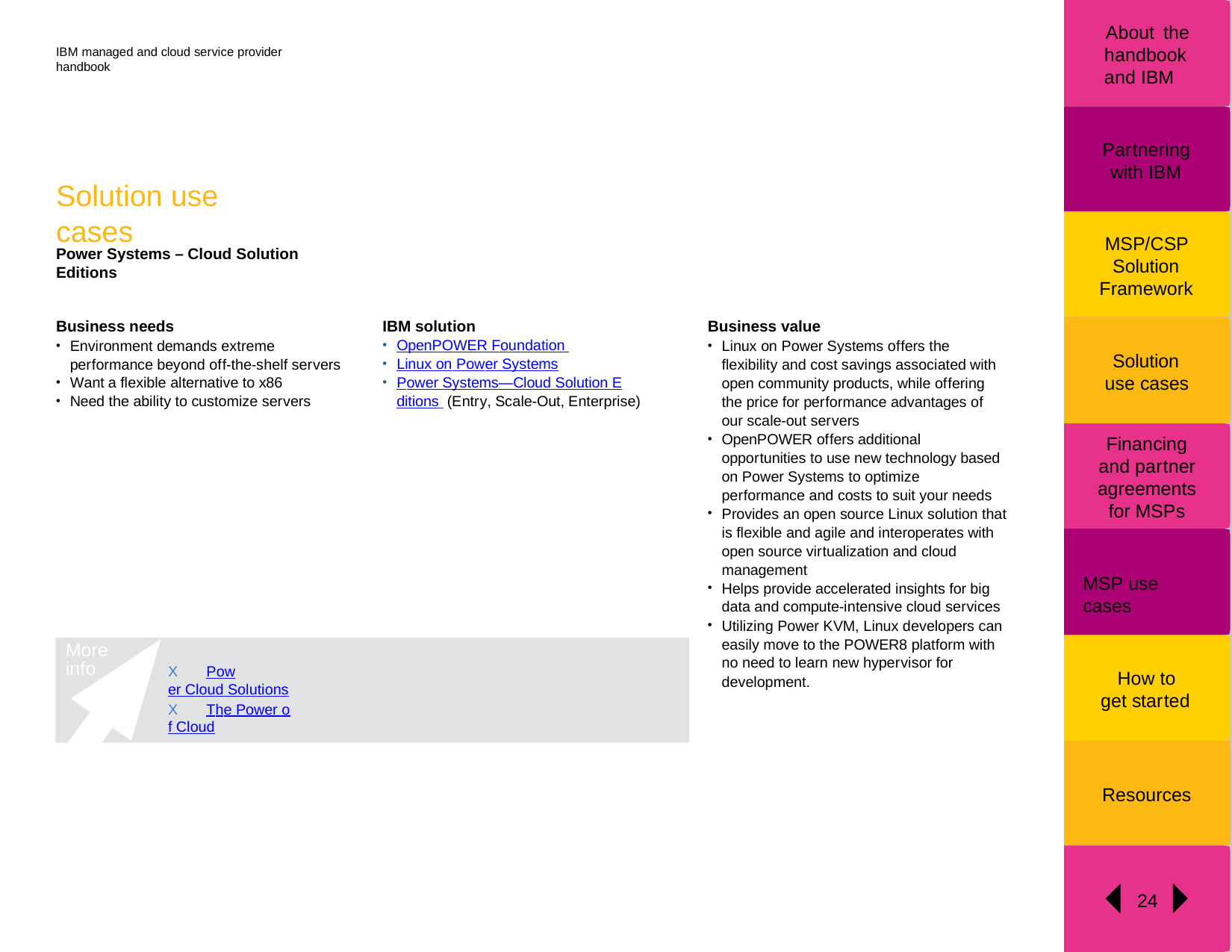

About the handbook and IBM
IBM managed and cloud service provider handbook

Partnering with IBM
Solution use cases

MSP/CSP
Solution Framework
Power Systems – Cloud Solution Editions
Business needs
Environment demands extreme performance beyond off-the-shelf servers
Want a flexible alternative to x86
Need the ability to customize servers
IBM solution
OpenPOWER Foundation
Linux on Power Systems
Power Systems—Cloud Solution Editions  (Entry, Scale-Out, Enterprise)
Business value
Linux on Power Systems offers the flexibility and cost savings associated with open community products, while offering the price for performance advantages of our scale-out servers
OpenPOWER offers additional opportunities to use new technology based on Power Systems to optimize performance and costs to suit your needs
Provides an open source Linux solution that is flexible and agile and interoperates with open source virtualization and cloud management
Helps provide accelerated insights for big data and compute-intensive cloud services
Utilizing Power KVM, Linux developers can easily move to the POWER8 platform with no need to learn new hypervisor for development.

Solution use cases

Financing and partner agreements for MSPs

MSP use cases

More info
X    Power Cloud Solutions
How to get started
X    The Power of Cloud

Resources

24